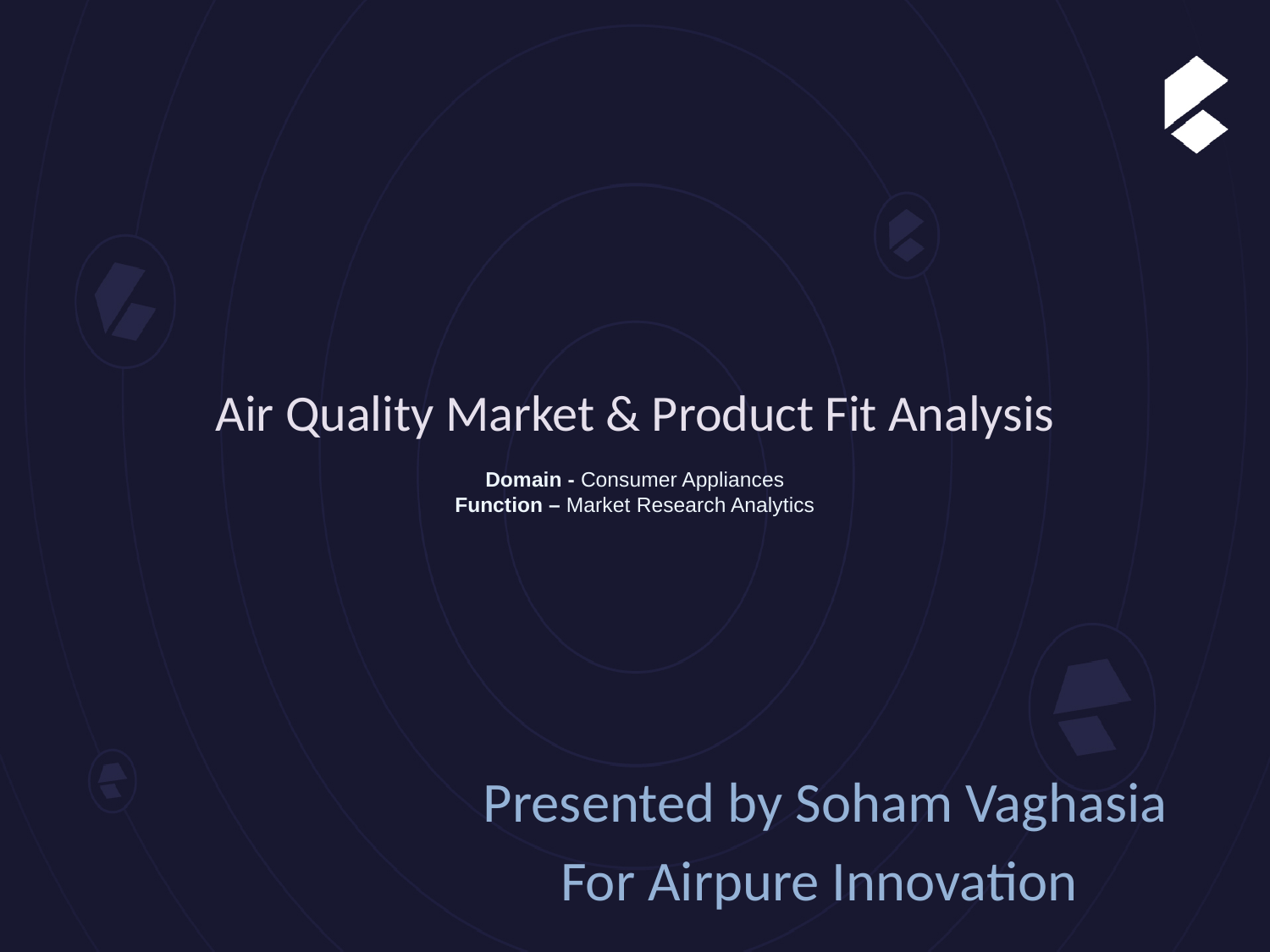

# Air Quality Market & Product Fit Analysis Domain - Consumer Appliances Function – Market Research Analytics

Presented by Soham Vaghasia
For Airpure Innovation